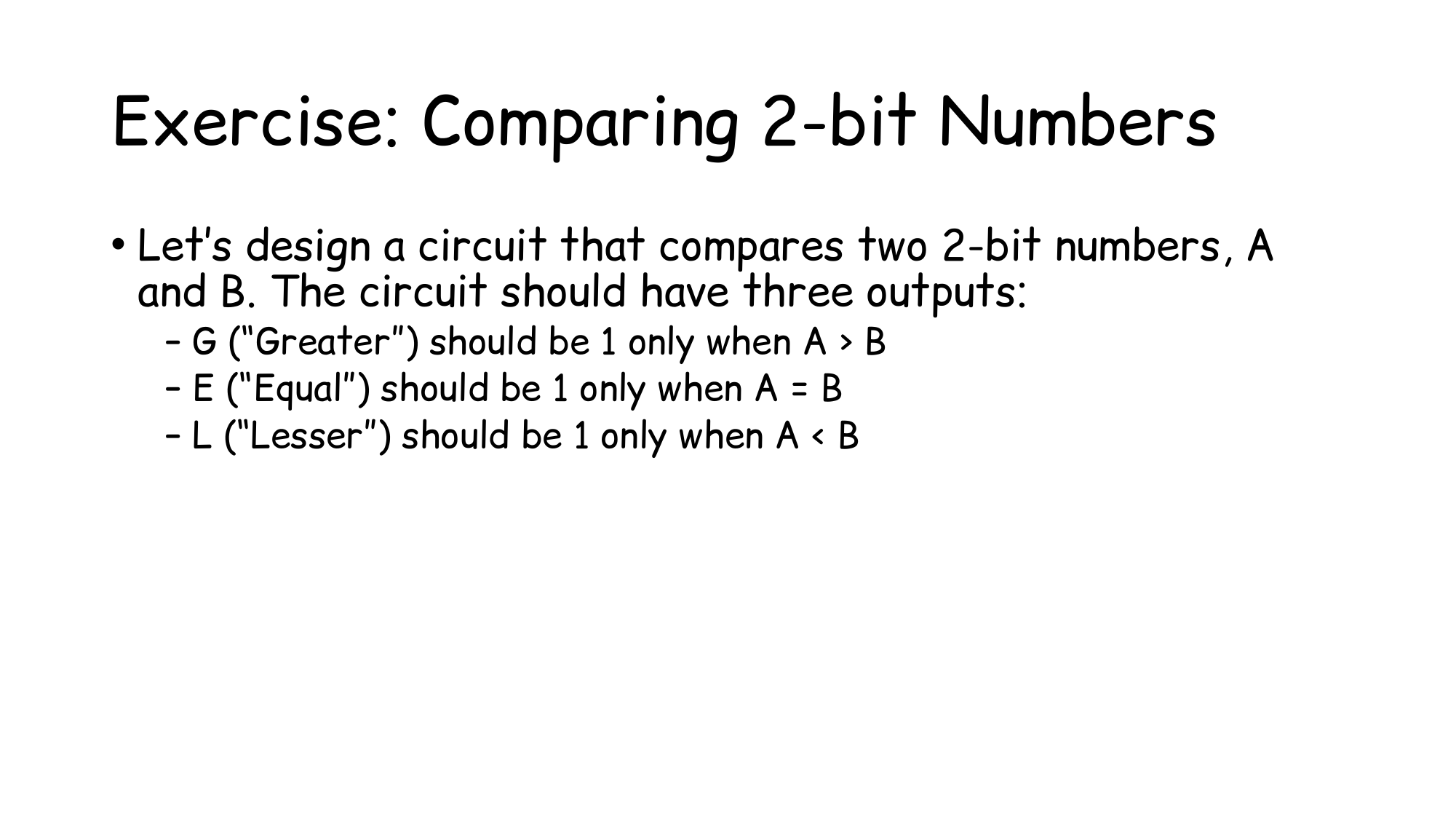

# Exercise: Comparing 2-bit Numbers
Let’s design a circuit that compares two 2-bit numbers, A and B. The circuit should have three outputs:
– G (“Greater”) should be 1 only when A > B
– E (“Equal”) should be 1 only when A = B
– L (“Lesser”) should be 1 only when A < B